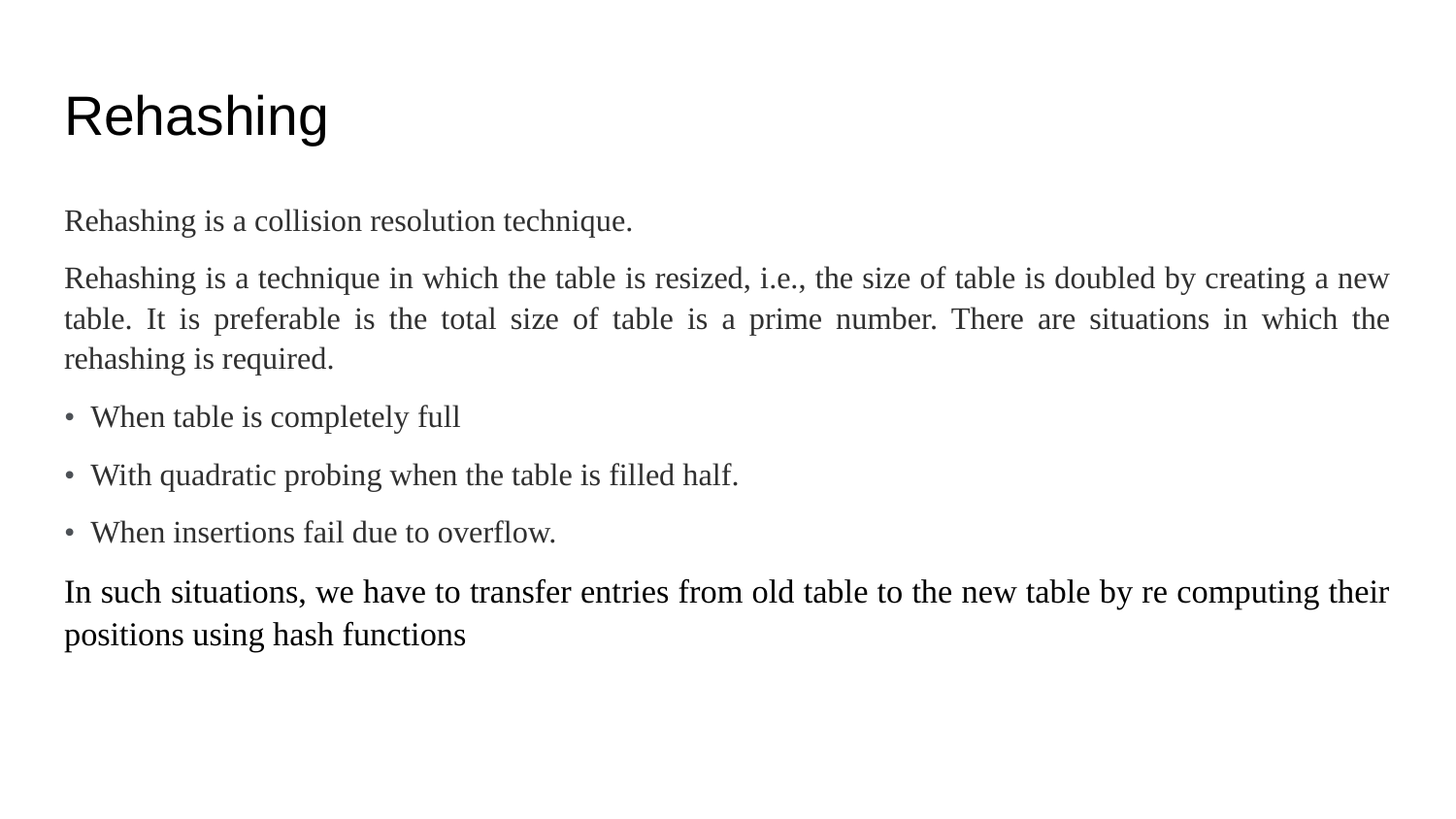

# Rehashing
Rehashing is a collision resolution technique.
Rehashing is a technique in which the table is resized, i.e., the size of table is doubled by creating a new table. It is preferable is the total size of table is a prime number. There are situations in which the rehashing is required.
•  When table is completely full
•  With quadratic probing when the table is filled half.
•  When insertions fail due to overflow.
In such situations, we have to transfer entries from old table to the new table by re computing their positions using hash functions